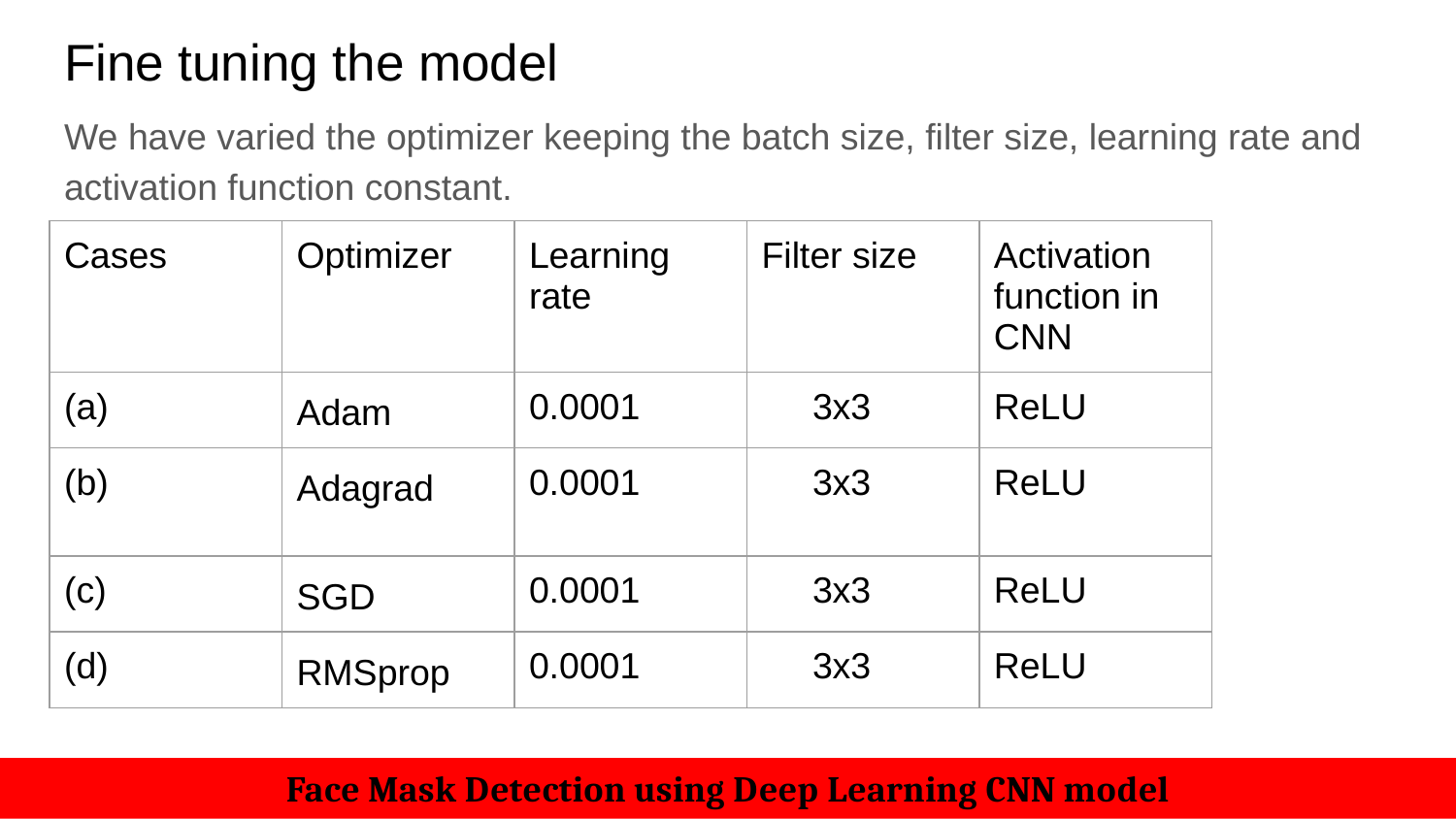

# Fine tuning the model
We have varied the optimizer keeping the batch size, filter size, learning rate and activation function constant.
| Cases | Optimizer | Learning rate | Filter size | Activation function in CNN |
| --- | --- | --- | --- | --- |
| (a) | Adam | 0.0001 | 3x3 | ReLU |
| (b) | Adagrad | 0.0001 | 3x3 | ReLU |
| (c) | SGD | 0.0001 | 3x3 | ReLU |
| (d) | RMSprop | 0.0001 | 3x3 | ReLU |
Face Mask Detection using Deep Learning CNN model